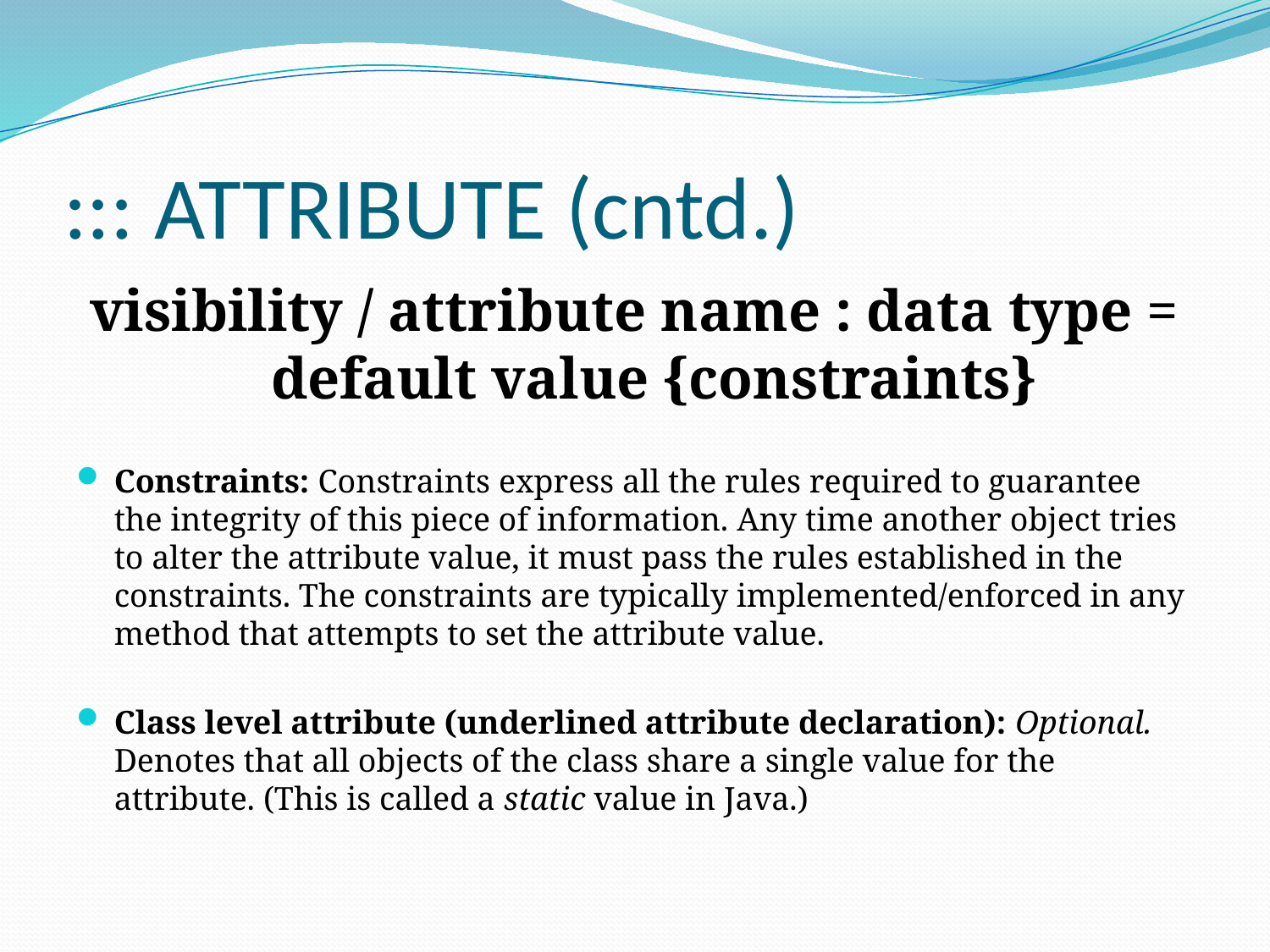

# ::: ATTRIBUTE (cntd.)
visibility / attribute name : data type = default value {constraints}

Constraints: Constraints express all the rules required to guarantee the integrity of this piece of information. Any time another object tries to alter the attribute value, it must pass the rules established in the constraints. The constraints are typically implemented/enforced in any method that attempts to set the attribute value.

Class level attribute (underlined attribute declaration): Optional. Denotes that all objects of the class share a single value for the attribute. (This is called a static value in Java.)